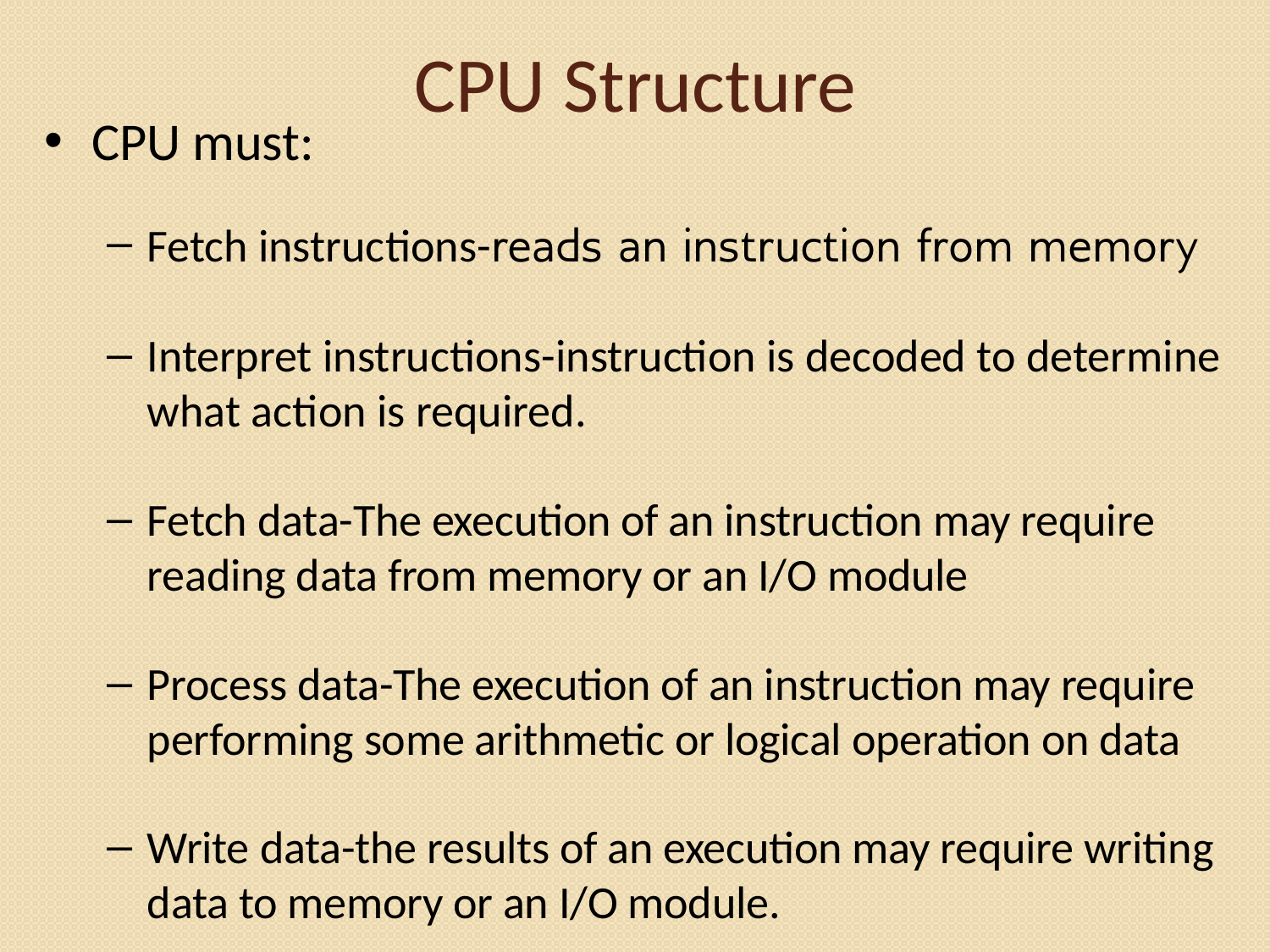

# CPU Structure
CPU must:
Fetch instructions-reads an instruction from memory

Interpret instructions-instruction is decoded to determine what action is required.

Fetch data-The execution of an instruction may require reading data from memory or an I/O module

Process data-The execution of an instruction may require performing some arithmetic or logical operation on data

Write data-the results of an execution may require writing data to memory or an I/O module.